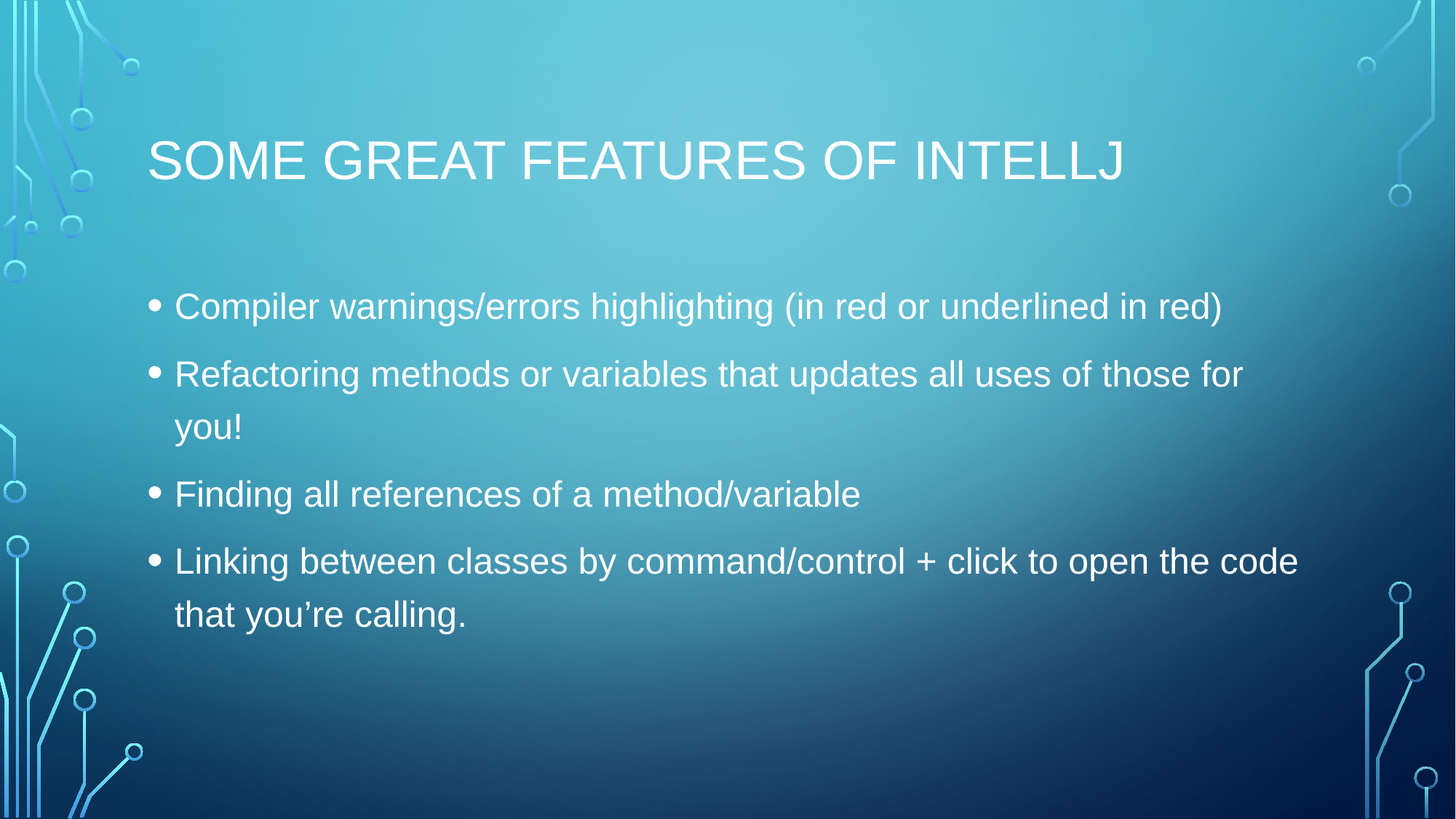

# Some great features of intellj
Compiler warnings/errors highlighting (in red or underlined in red)
Refactoring methods or variables that updates all uses of those for you!
Finding all references of a method/variable
Linking between classes by command/control + click to open the code that you’re calling.